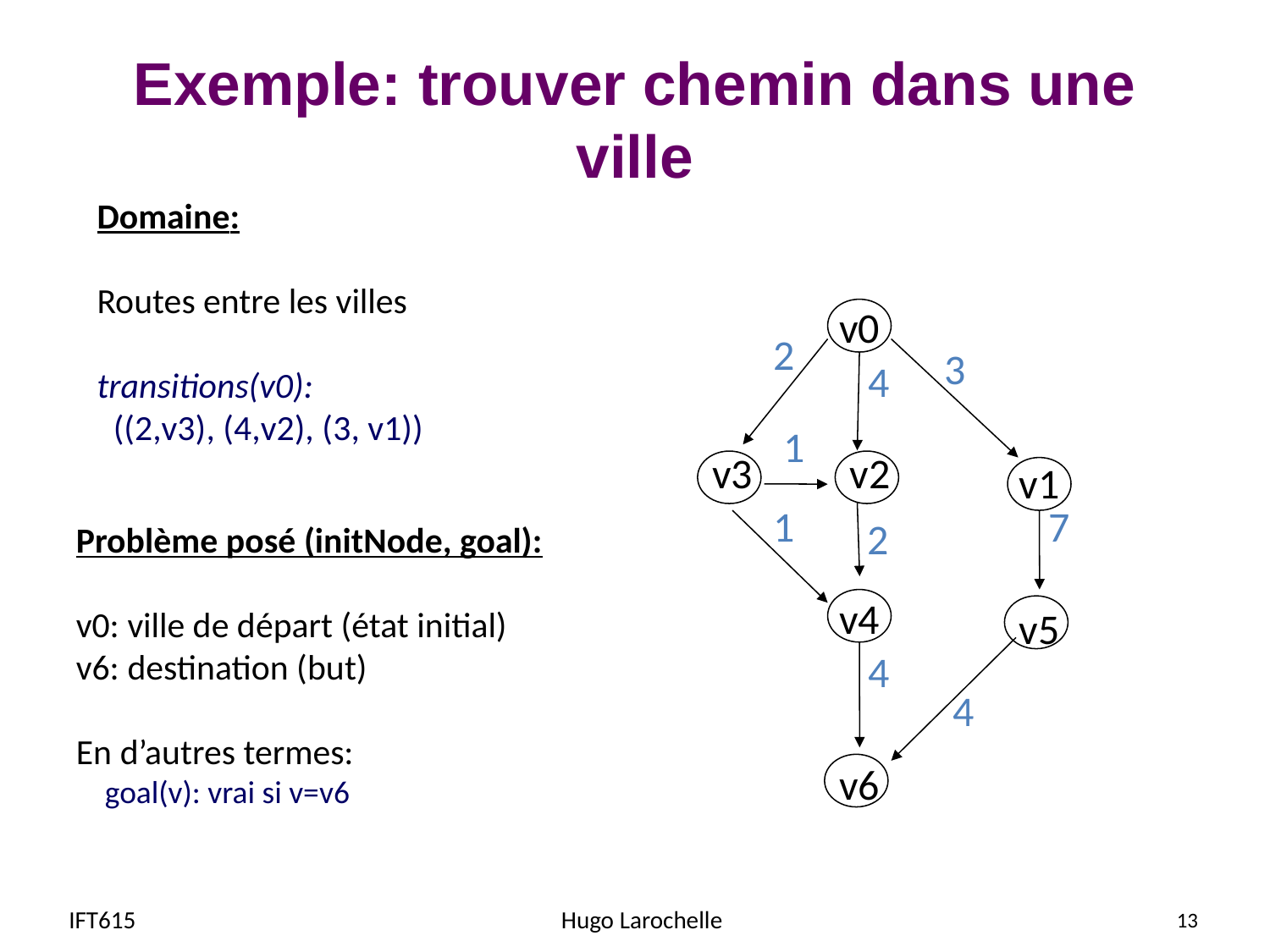

# Exemple: trouver chemin dans une ville
Domaine:

Routes entre les villes

transitions(v0):
  ((2,v3), (4,v2), (3, v1))

v0

2
3

4

1
v3
v2
v1

1
7

2

Problème posé (initNode, goal):

v0: ville de départ (état initial)
v6: destination (but)

En d’autres termes:
    goal(v): vrai si v=v6
v4

v5

4

4
v6

IFT615
Hugo Larochelle
13